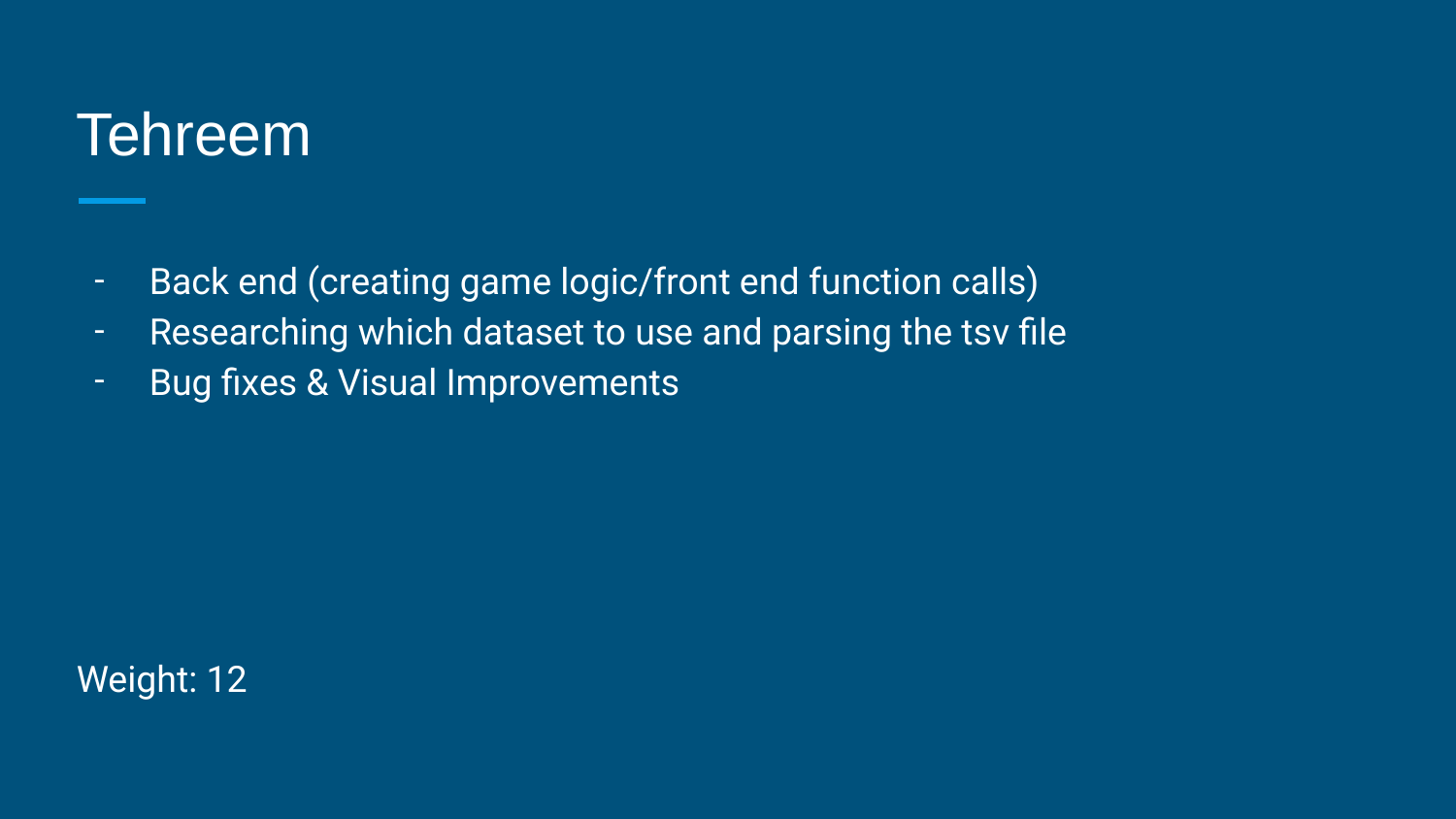

# Tehreem
Back end (creating game logic/front end function calls)
Researching which dataset to use and parsing the tsv file
Bug fixes & Visual Improvements

Weight: 12